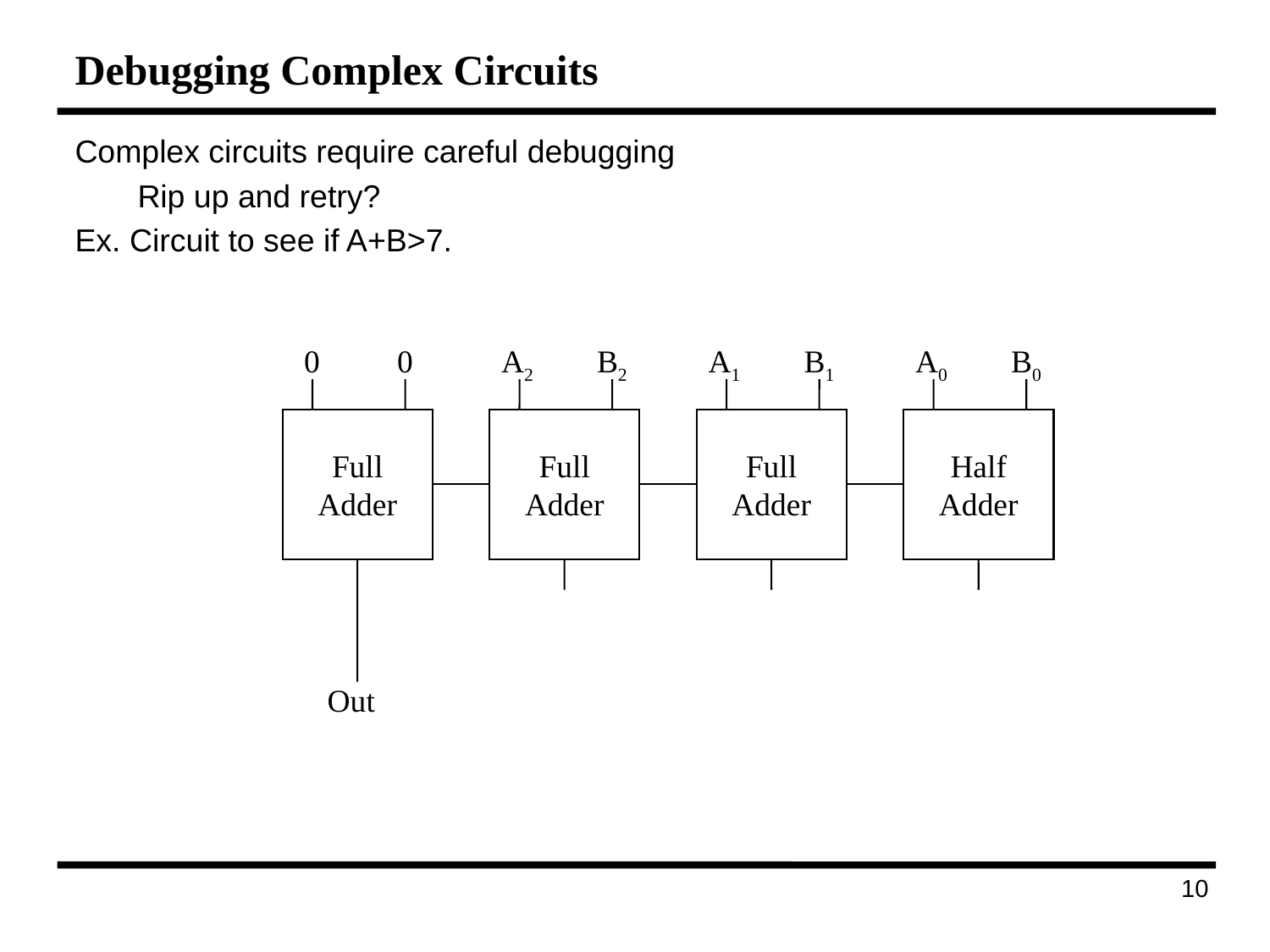

# Debugging Complex Circuits
Complex circuits require careful debugging
Rip up and retry?
Ex. Circuit to see if A+B>7.
0
0

Full
Adder
A2
B2

Full
Adder
A1
B1

Full
Adder
A0
B0

Half
Adder

Out
10